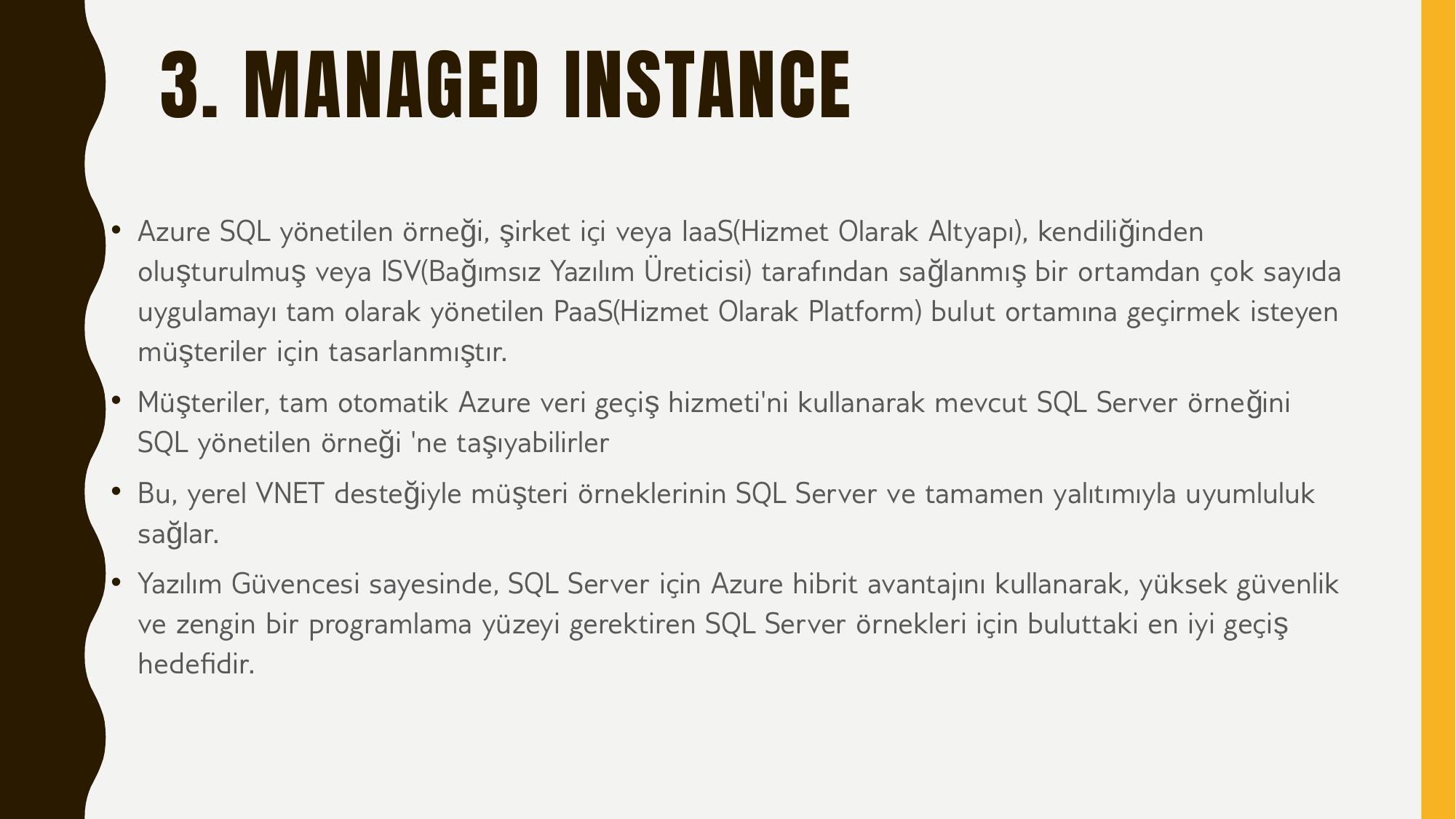

# 3. Managed Instance
Azure SQL yönetilen örneği, şirket içi veya IaaS(Hizmet Olarak Altyapı), kendiliğinden oluşturulmuş veya ISV(Bağımsız Yazılım Üreticisi) tarafından sağlanmış bir ortamdan çok sayıda uygulamayı tam olarak yönetilen PaaS(Hizmet Olarak Platform) bulut ortamına geçirmek isteyen müşteriler için tasarlanmıştır.
Müşteriler, tam otomatik Azure veri geçiş hizmeti'ni kullanarak mevcut SQL Server örneğini SQL yönetilen örneği 'ne taşıyabilirler
Bu, yerel VNET desteğiyle müşteri örneklerinin SQL Server ve tamamen yalıtımıyla uyumluluk sağlar.
Yazılım Güvencesi sayesinde, SQL Server için Azure hibrit avantajını kullanarak, yüksek güvenlik ve zengin bir programlama yüzeyi gerektiren SQL Server örnekleri için buluttaki en iyi geçiş hedefidir.